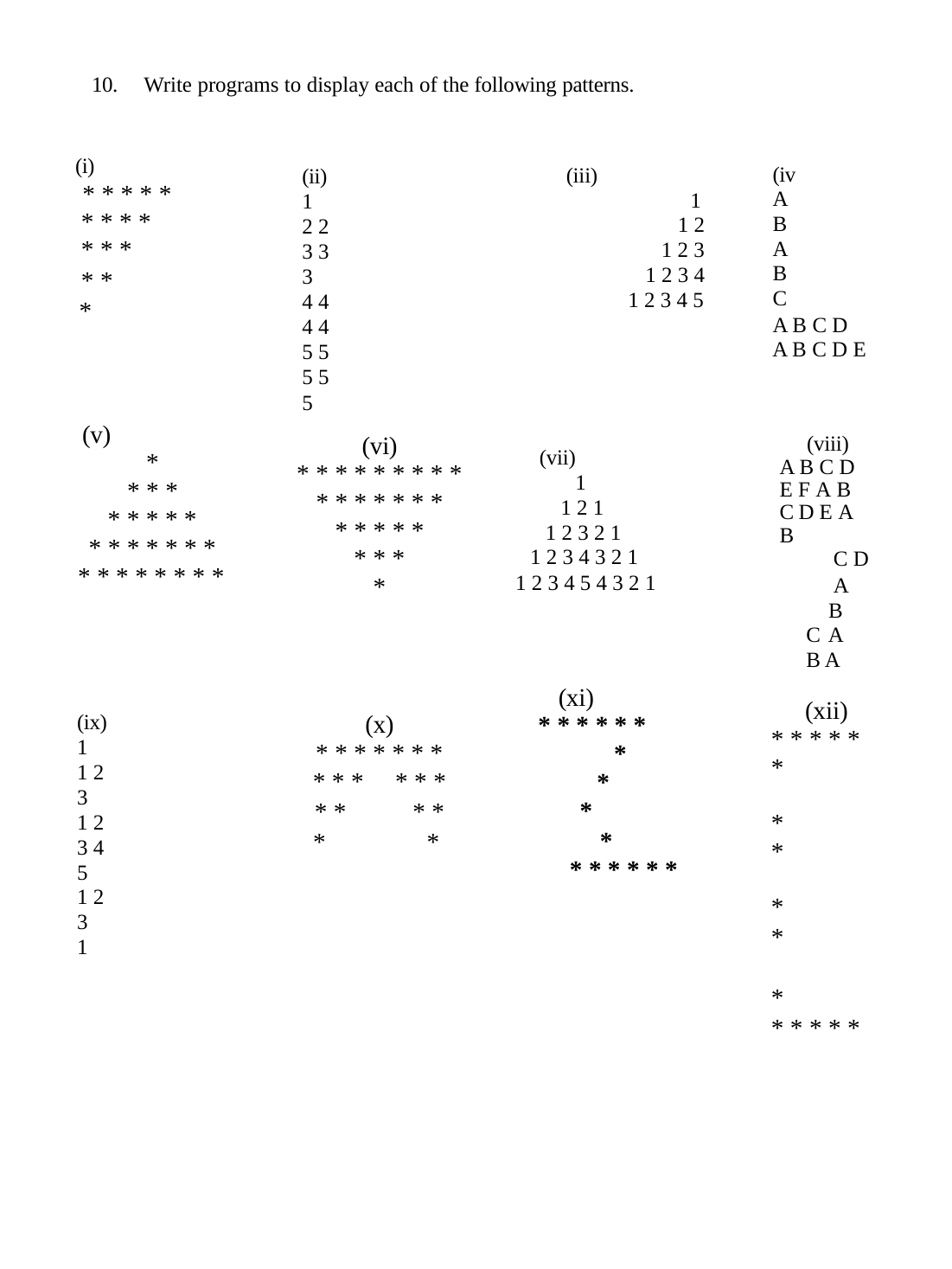

10.	Write programs to display each of the following patterns.
| (i) \* \* \* \* \* \* \* \* \* \* \* \* \* \* \* | (ii) 1 2 2 3 3 3 4 4 4 4 5 5 5 5 5 | (iii) 1 1 2 1 2 3 1 2 3 4 1 2 3 4 5 | (iv A B A B C A B C D A B C D E |
| --- | --- | --- | --- |
| (v) \* \* \* \* \* \* \* \* \* \* \* \* \* \* \* \* \* \* \* \* \* \* \* \* | (vi) \* \* \* \* \* \* \* \* \* \* \* \* \* \* \* \* \* \* \* \* \* \* \* \* \* | (vii) 1 1 2 1 1 2 3 2 1 1 2 3 4 3 2 1 1 2 3 4 5 4 3 2 1 | (viii) A B C D E F A B C D E A B C D A B C A B A |
| (ix) 1 1 2 3 1 2 3 4 5 1 2 3 1 | (x) \* \* \* \* \* \* \* \* \* \* \* \* \* \* \* \* \* \* \* | (xi) \* \* \* \* \* \* \* \* \* \* \* \* \* \* \* \* | (xii) \* \* \* \* \* \* \* \* \* \* \* \* \* \* \* \* |